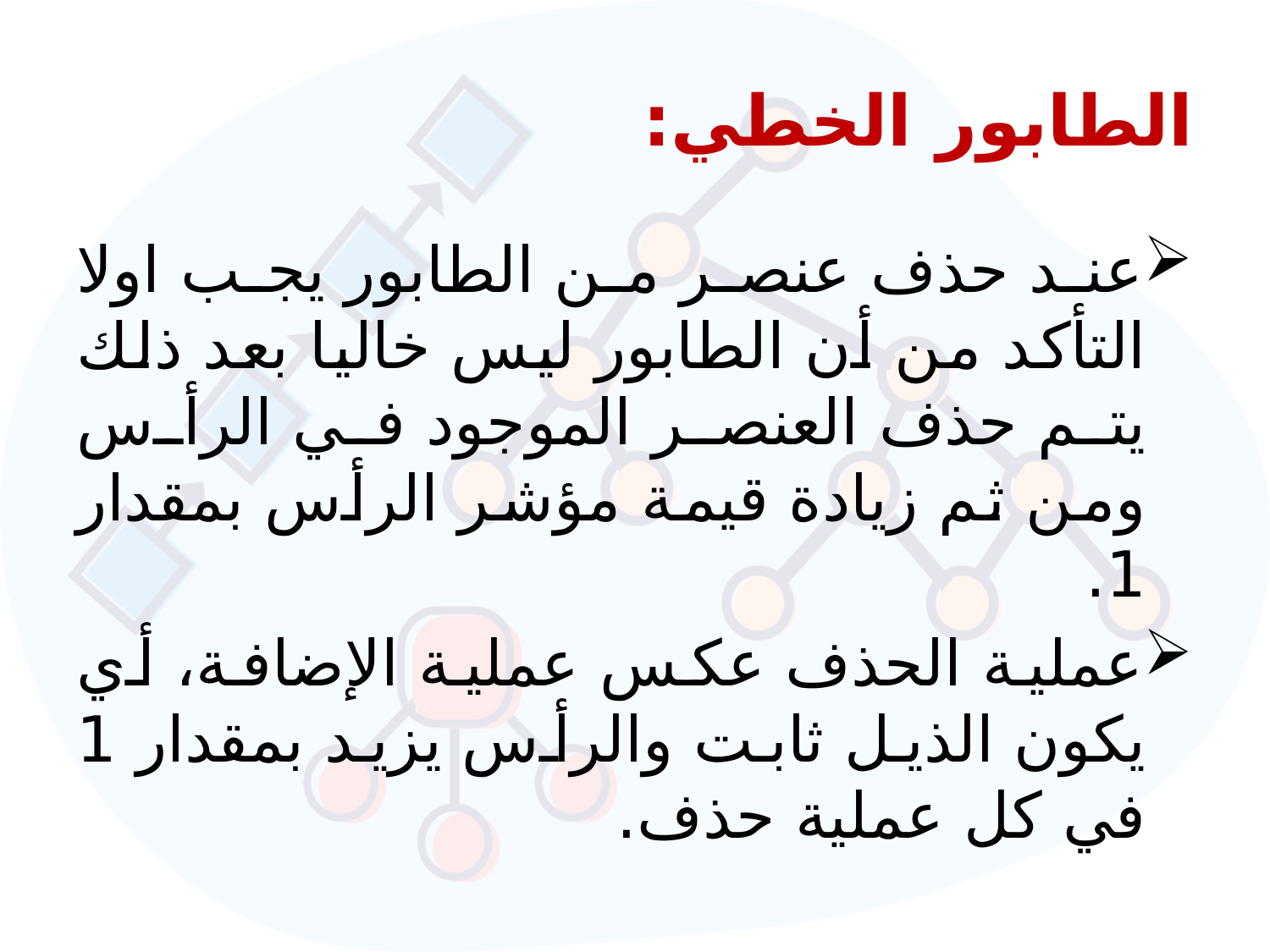

# الطابور الخطي:
عند حذف عنصر من الطابور يجب اولا التأكد من أن الطابور ليس خاليا بعد ذلك يتم حذف العنصر الموجود في الرأس ومن ثم زيادة قيمة مؤشر الرأس بمقدار 1.
عملية الحذف عكس عملية الإضافة، أي يكون الذيل ثابت والرأس يزيد بمقدار 1 في كل عملية حذف.